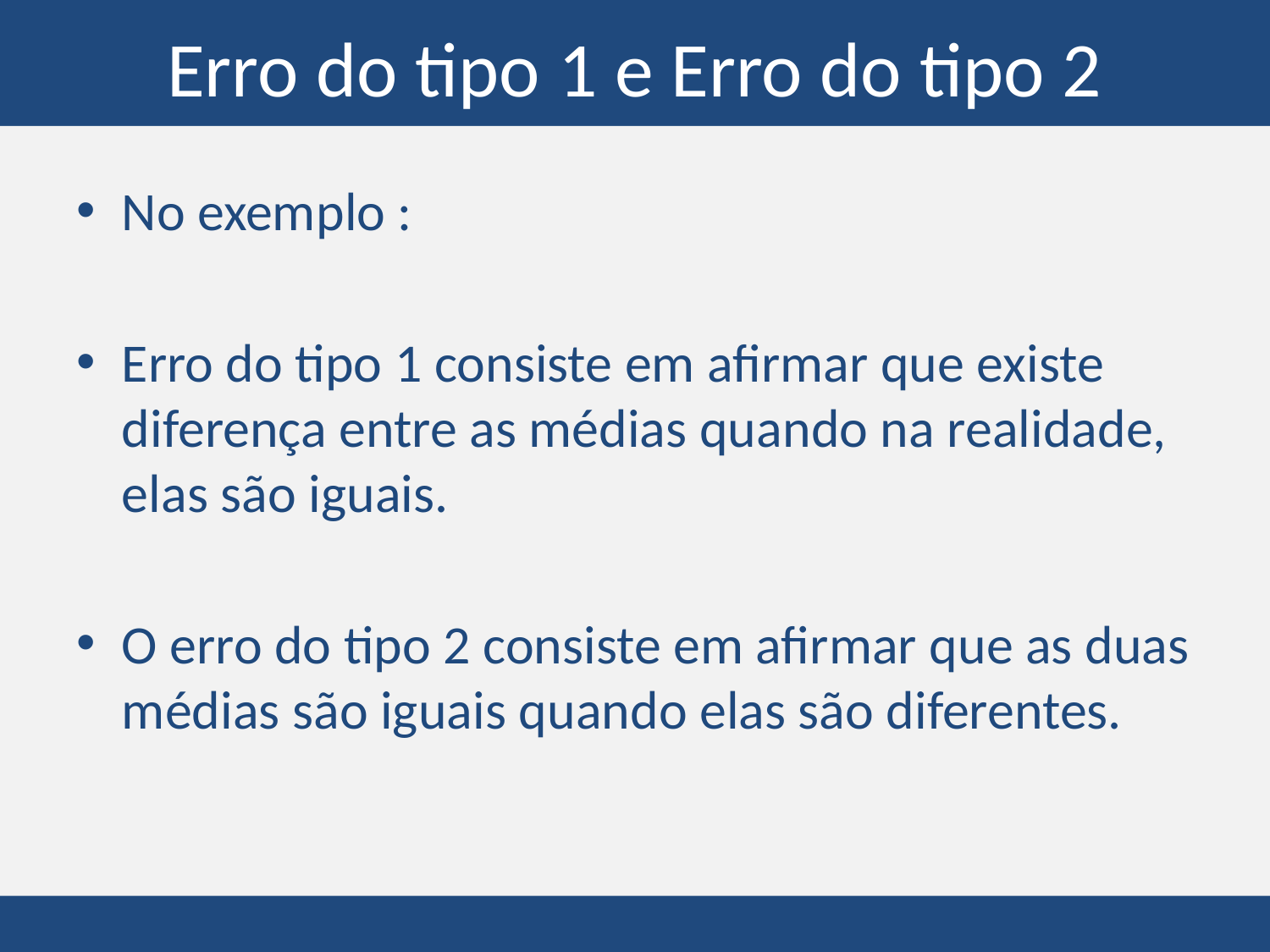

# Erro do tipo 1 e Erro do tipo 2
No exemplo :

Erro do tipo 1 consiste em afirmar que existe diferença entre as médias quando na realidade, elas são iguais.

O erro do tipo 2 consiste em afirmar que as duas médias são iguais quando elas são diferentes.